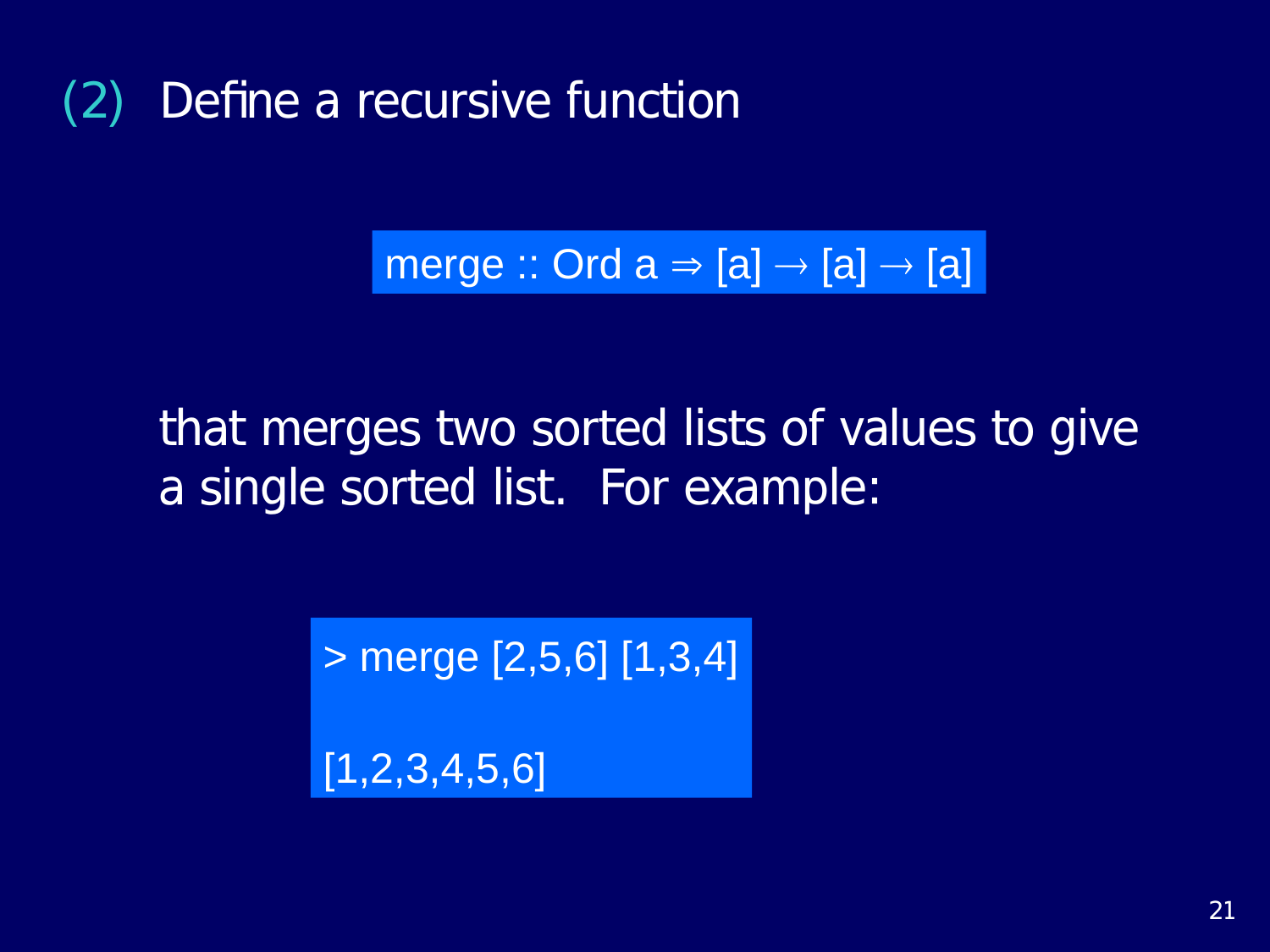

(2)
Define a recursive function
merge :: Ord a ⇒ [a] → [a] → [a]
that merges two sorted lists of values to give a single sorted list.  For example:
> merge [2,5,6] [1,3,4]

[1,2,3,4,5,6]
21